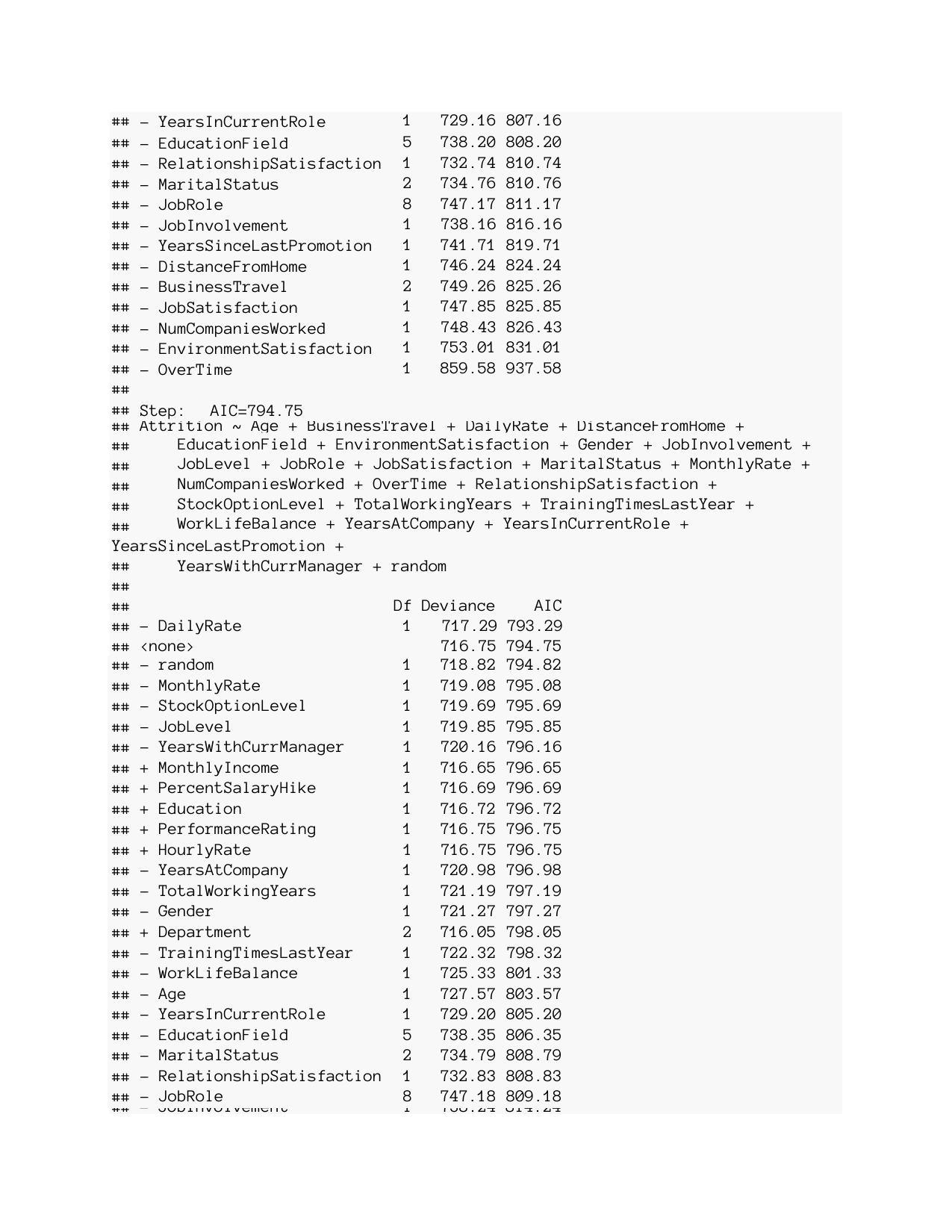

| ## | - YearsInCurrentRole | 1 | 729.16 | 807.16 |
| --- | --- | --- | --- | --- |
| ## | - EducationField | 5 | 738.20 | 808.20 |
| ## | - RelationshipSatisfaction | 1 | 732.74 | 810.74 |
| ## | - MaritalStatus | 2 | 734.76 | 810.76 |
| ## | - JobRole | 8 | 747.17 | 811.17 |
| ## | - JobInvolvement | 1 | 738.16 | 816.16 |
| ## | - YearsSinceLastPromotion | 1 | 741.71 | 819.71 |
| ## | - DistanceFromHome | 1 | 746.24 | 824.24 |
| ## | - BusinessTravel | 2 | 749.26 | 825.26 |
| ## | - JobSatisfaction | 1 | 747.85 | 825.85 |
| ## | - NumCompaniesWorked | 1 | 748.43 | 826.43 |
| ## | - EnvironmentSatisfaction | 1 | 753.01 | 831.01 |
| ## | - OverTime | 1 | 859.58 | 937.58 |
| ## |  |  |  |  |
| ## | Step: AIC=794.75 |  |  |  |

##  Attrition  ~  Age  +  BusinessTravel  +  DailyRate  +  DistanceFromHome  +

##
##
##
##
##
EducationField  +  EnvironmentSatisfaction  +  Gender  +  JobInvolvement  + JobLevel  +  JobRole  +  JobSatisfaction  +  MaritalStatus  +  MonthlyRate  + NumCompaniesWorked  +  OverTime  +  RelationshipSatisfaction  + StockOptionLevel  +  TotalWorkingYears  +  TrainingTimesLastYear  + WorkLifeBalance  +  YearsAtCompany  +  YearsInCurrentRole  +

YearsSinceLastPromotion  +

##
##
##
YearsWithCurrManager  +  random

Df  Deviance
AIC

##  -  DailyRate
##  <none>
1	717.29  793.29
716.75  794.75

| ## | - | random | 1 | 718.82 | 794.82 |
| --- | --- | --- | --- | --- | --- |
| ## | - | MonthlyRate | 1 | 719.08 | 795.08 |
| ## | - | StockOptionLevel | 1 | 719.69 | 795.69 |
| ## | - | JobLevel | 1 | 719.85 | 795.85 |
| ## | - | YearsWithCurrManager | 1 | 720.16 | 796.16 |
| ## | + | MonthlyIncome | 1 | 716.65 | 796.65 |
| ## | + | PercentSalaryHike | 1 | 716.69 | 796.69 |
| ## | + | Education | 1 | 716.72 | 796.72 |
| ## | + | PerformanceRating | 1 | 716.75 | 796.75 |
| ## | + | HourlyRate | 1 | 716.75 | 796.75 |
| ## | - | YearsAtCompany | 1 | 720.98 | 796.98 |
| ## | - | TotalWorkingYears | 1 | 721.19 | 797.19 |
| ## | - | Gender | 1 | 721.27 | 797.27 |
| ## | + | Department | 2 | 716.05 | 798.05 |
| ## | - | TrainingTimesLastYear | 1 | 722.32 | 798.32 |
| ## | - | WorkLifeBalance | 1 | 725.33 | 801.33 |
| ## | - | Age | 1 | 727.57 | 803.57 |
| ## | - | YearsInCurrentRole | 1 | 729.20 | 805.20 |
| ## | - | EducationField | 5 | 738.35 | 806.35 |
| ## | - | MaritalStatus | 2 | 734.79 | 808.79 |
| ## | - | RelationshipSatisfaction | 1 | 732.83 | 808.83 |
| ## | - | JobRole | 8 | 747.18 | 809.18 |

##  -  JobInvolvement
1
738.24  814.24